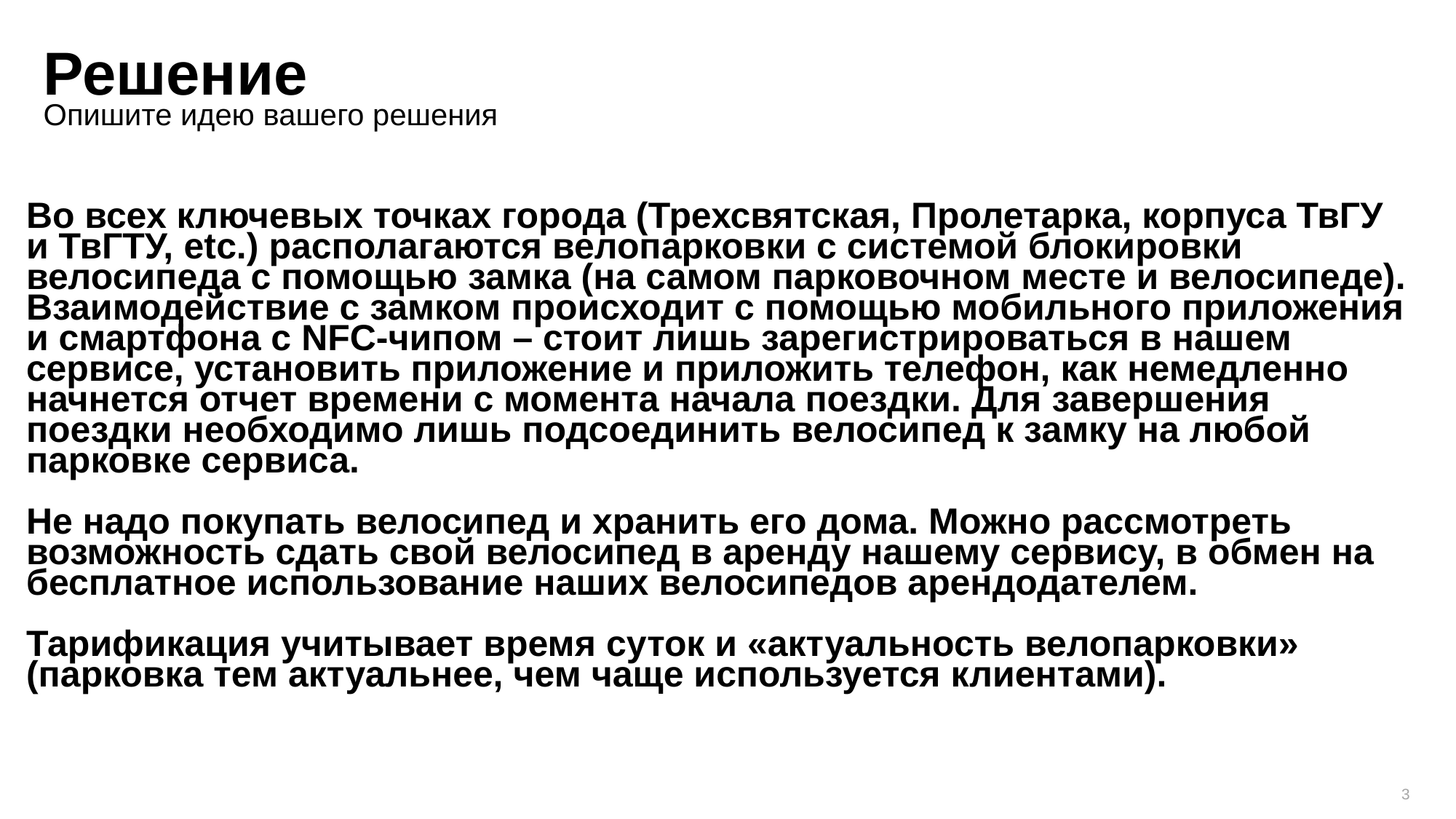

Решение
Опишите идею вашего решения
Во всех ключевых точках города (Трехсвятская, Пролетарка, корпуса ТвГУ
и ТвГТУ, etc.) располагаются велопарковки с системой блокировки
велосипеда с помощью замка (на самом парковочном месте и велосипеде).
Взаимодействие с замком происходит с помощью мобильного приложения
и смартфона с NFC-чипом – стоит лишь зарегистрироваться в нашем сервисе, установить приложение и приложить телефон, как немедленно начнется отчет времени с момента начала поездки. Для завершения поездки необходимо лишь подсоединить велосипед к замку на любой парковке сервиса.

Не надо покупать велосипед и хранить его дома. Можно рассмотреть возможность сдать свой велосипед в аренду нашему сервису, в обмен на бесплатное использование наших велосипедов арендодателем.

Тарификация учитывает время суток и «актуальность велопарковки» (парковка тем актуальнее, чем чаще используется клиентами).
3